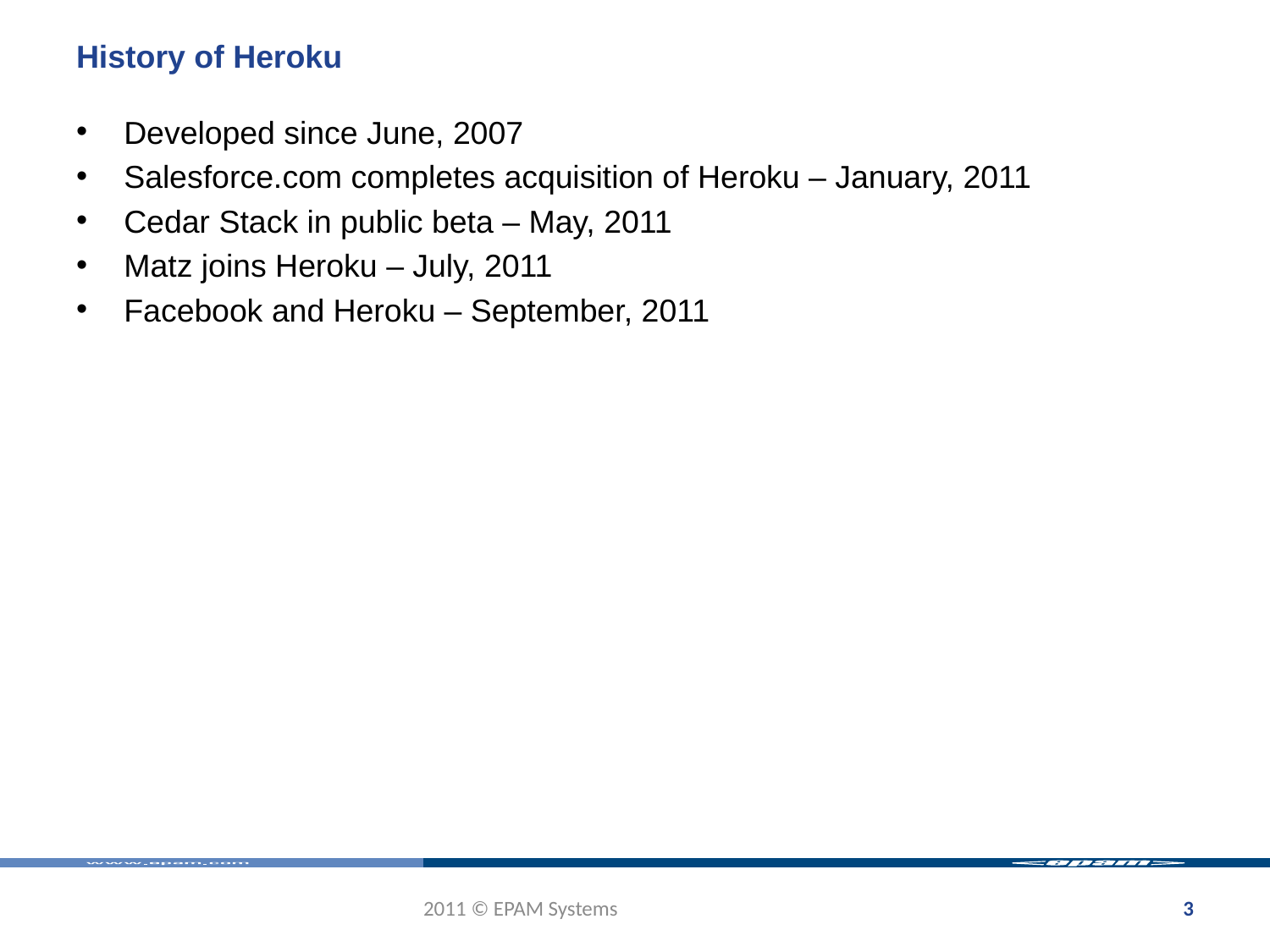

# History of Heroku
Developed since June, 2007
Salesforce.com completes acquisition of Heroku – January, 2011
Cedar Stack in public beta – May, 2011
Matz joins Heroku – July, 2011
Facebook and Heroku – September, 2011

2011 © EPAM Systems
3